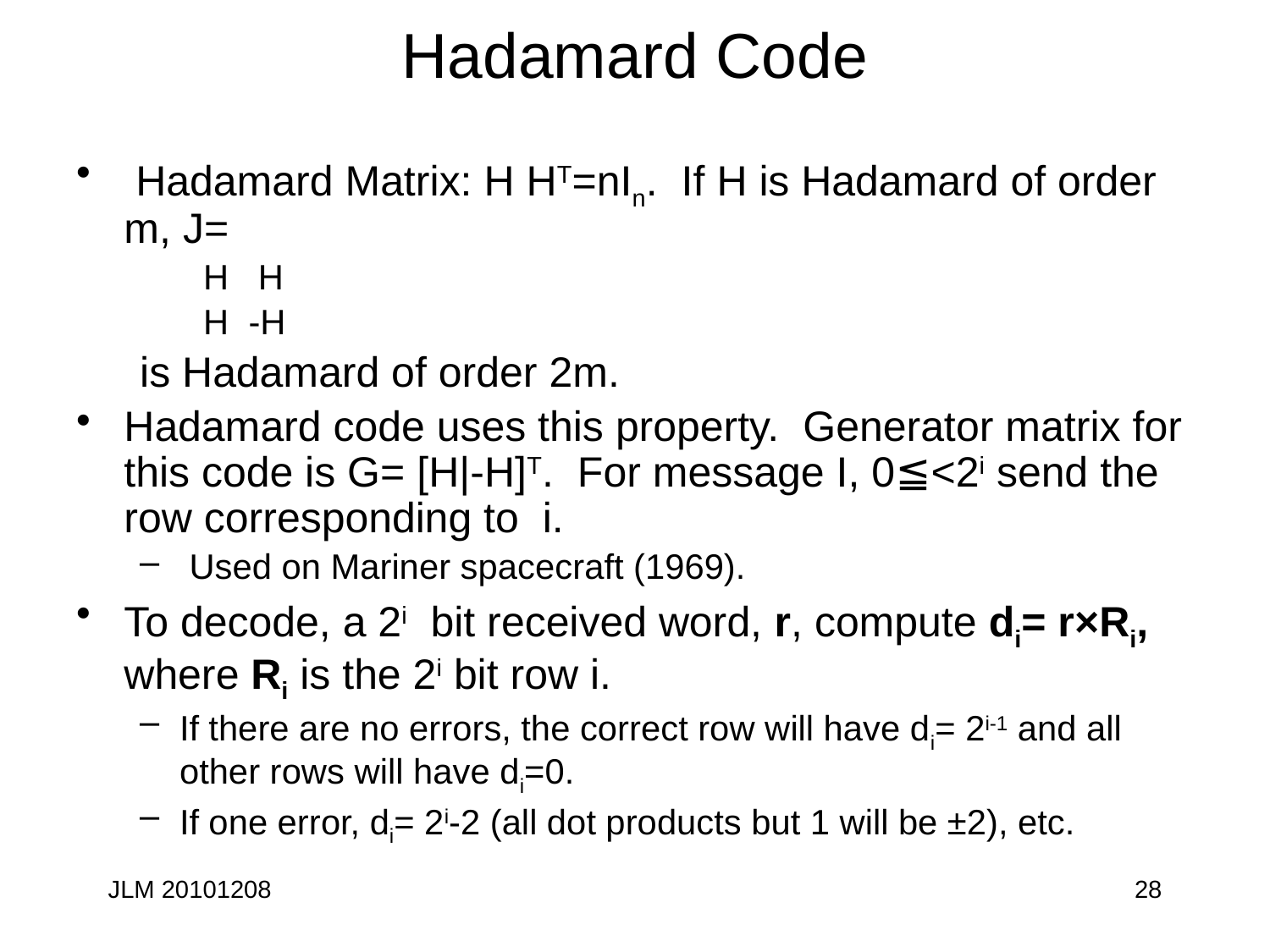

# Hadamard Code
 Hadamard Matrix: H HT=nIn.  If H is Hadamard of order m, J=
H   H
H  -H
is Hadamard of order 2m.
Hadamard code uses this property.  Generator matrix for this code is G= [H|-H]T.  For message I, 0≦<2i send the row corresponding to  i.
 Used on Mariner spacecraft (1969).
To decode, a 2i  bit received word, r, compute di= r×Ri, where Ri is the 2i bit row i.
If there are no errors, the correct row will have di= 2i-1 and all other rows will have di=0.
If one error, di= 2i-2 (all dot products but 1 will be ±2), etc.
JLM 20101208
28